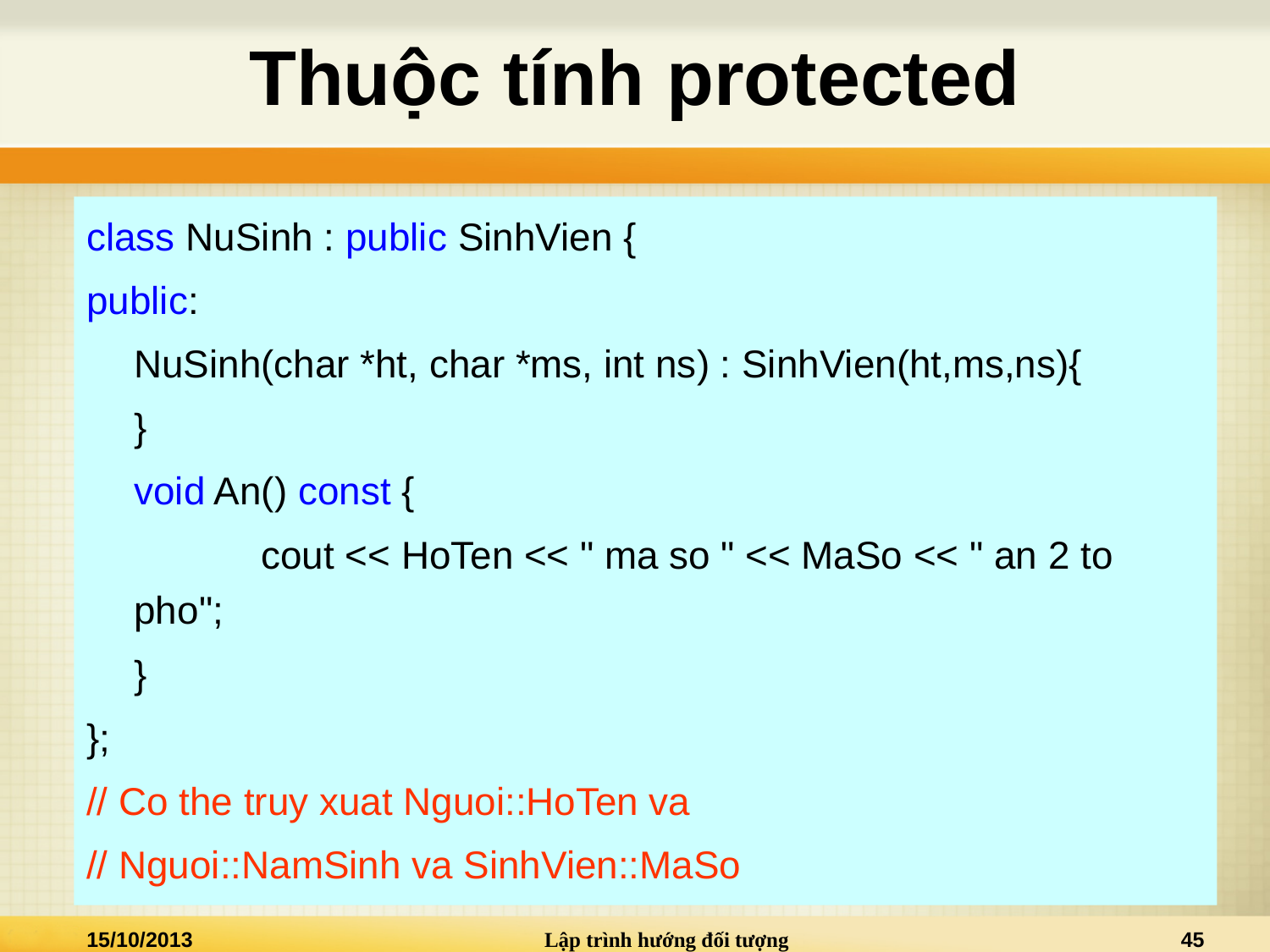

# Thuộc tính protected
class NuSinh : public SinhVien {
public:
	NuSinh(char *ht, char *ms, int ns) : SinhVien(ht,ms,ns){
	}
	void An() const {
		cout << HoTen << " ma so " << MaSo << " an 2 to pho";
	}
};
// Co the truy xuat Nguoi::HoTen va
// Nguoi::NamSinh va SinhVien::MaSo
15/10/2013
Lập trình hướng đối tượng
45